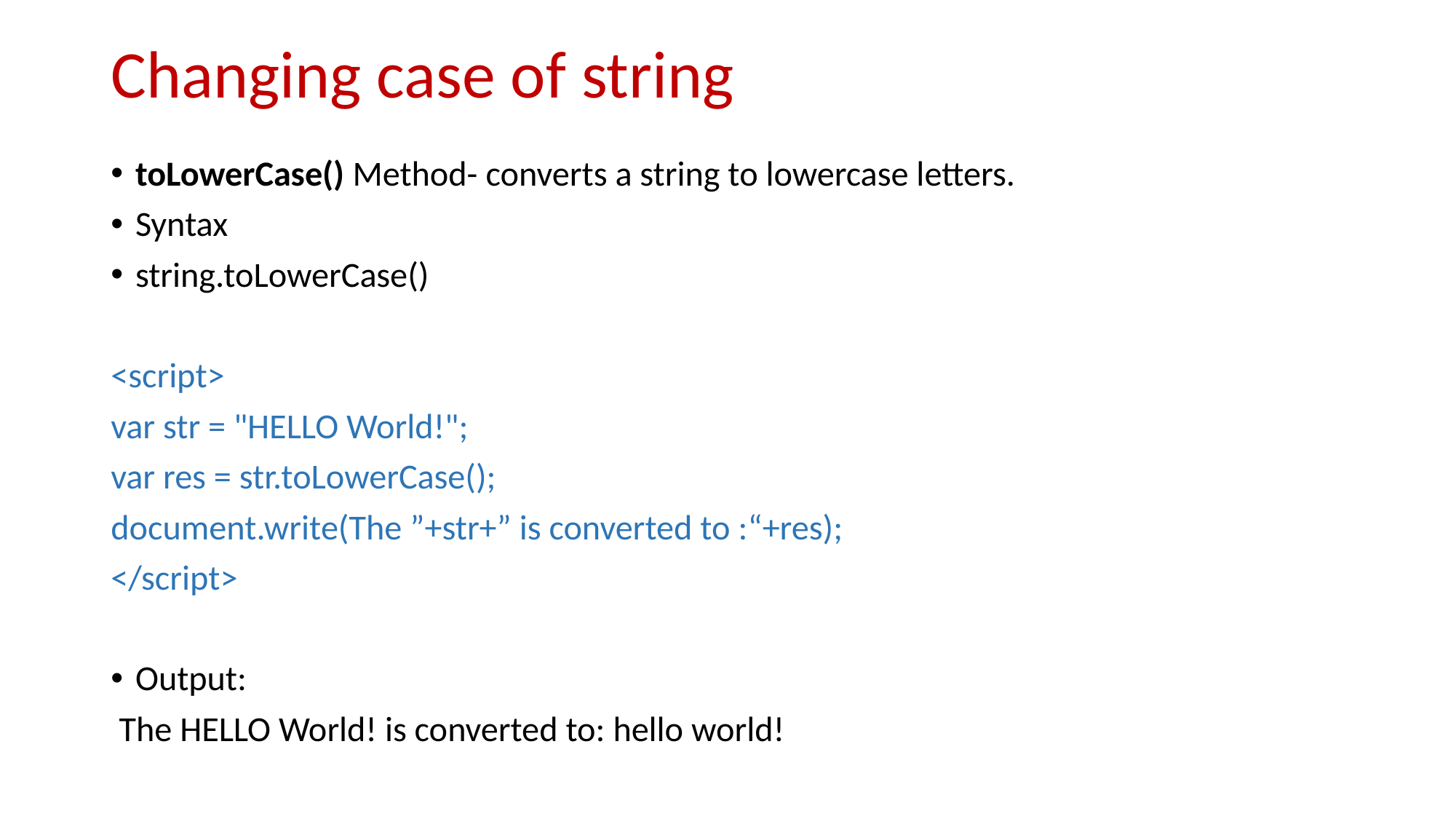

# Changing case of string
toLowerCase() Method- converts a string to lowercase letters.
Syntax
string.toLowerCase()

<script>
var str = "HELLO World!";
var res = str.toLowerCase();
document.write(The ”+str+” is converted to :“+res);
</script>

Output:
 The HELLO World! is converted to: hello world!